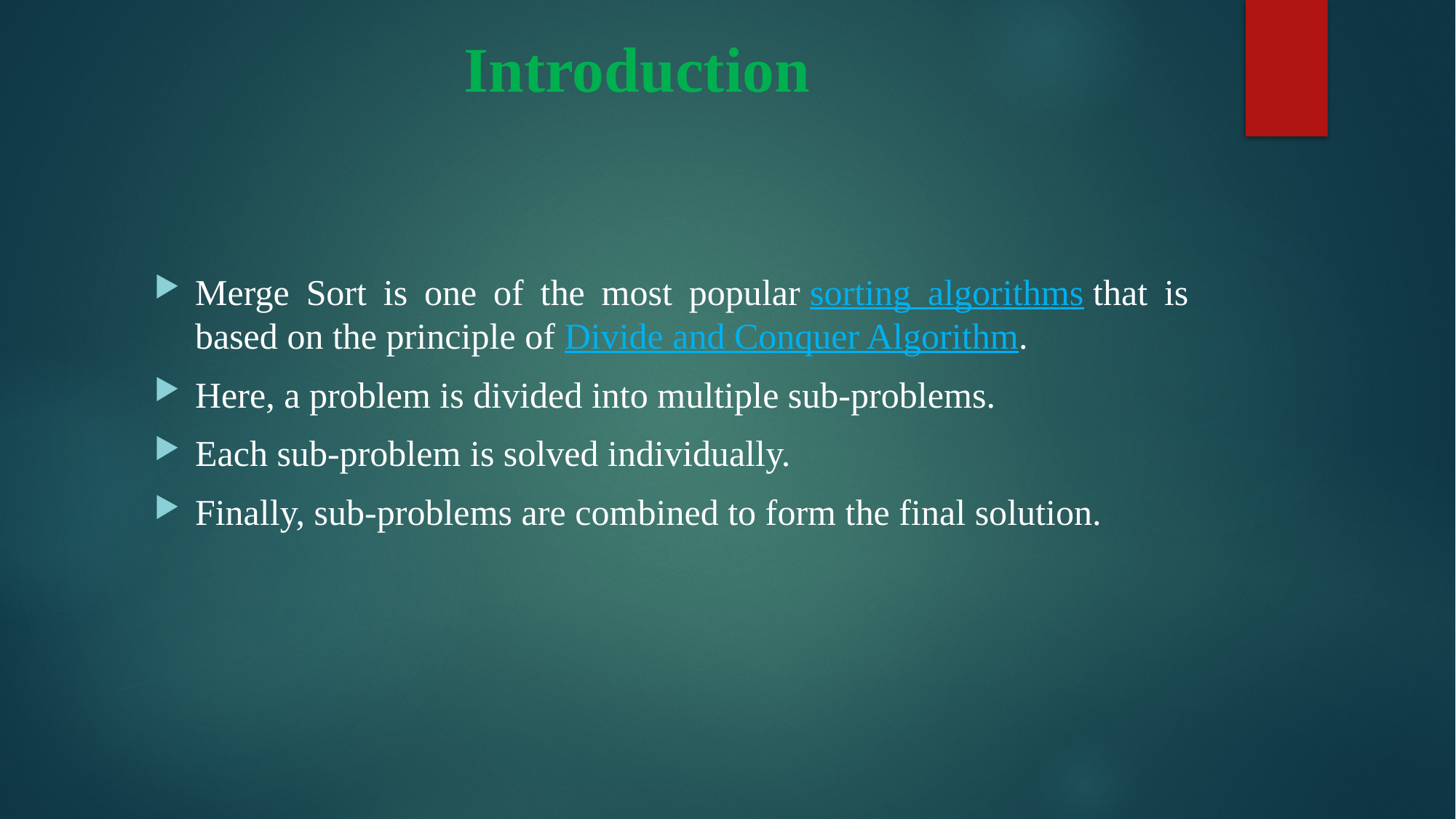

# Introduction
Merge Sort is one of the most popular sorting algorithms that is based on the principle of Divide and Conquer Algorithm.
Here, a problem is divided into multiple sub-problems.
Each sub-problem is solved individually.
Finally, sub-problems are combined to form the final solution.